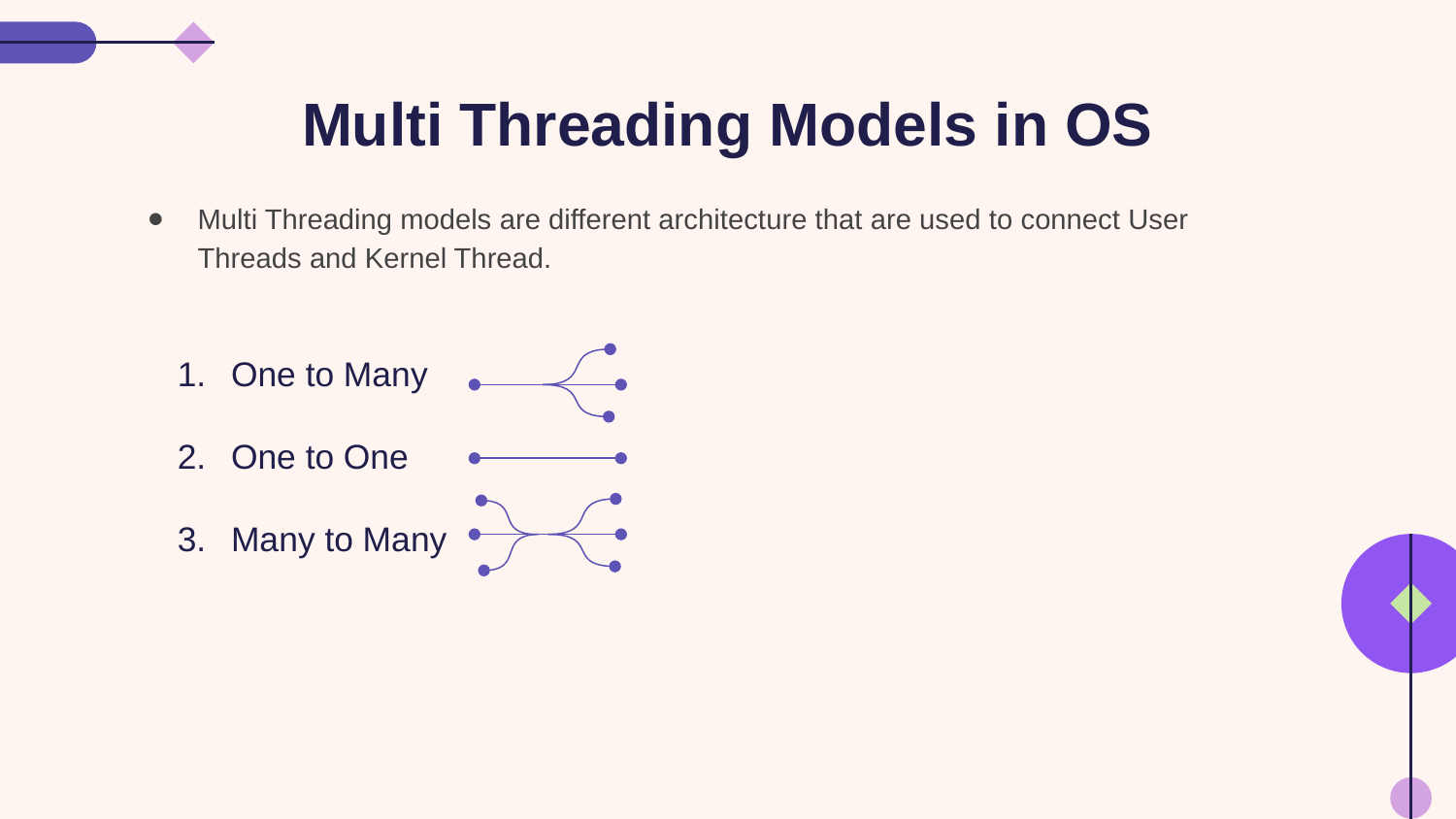

# Multi Threading Models in OS
Multi Threading models are different architecture that are used to connect User Threads and Kernel Thread.

One to Many

One to One

Many to Many